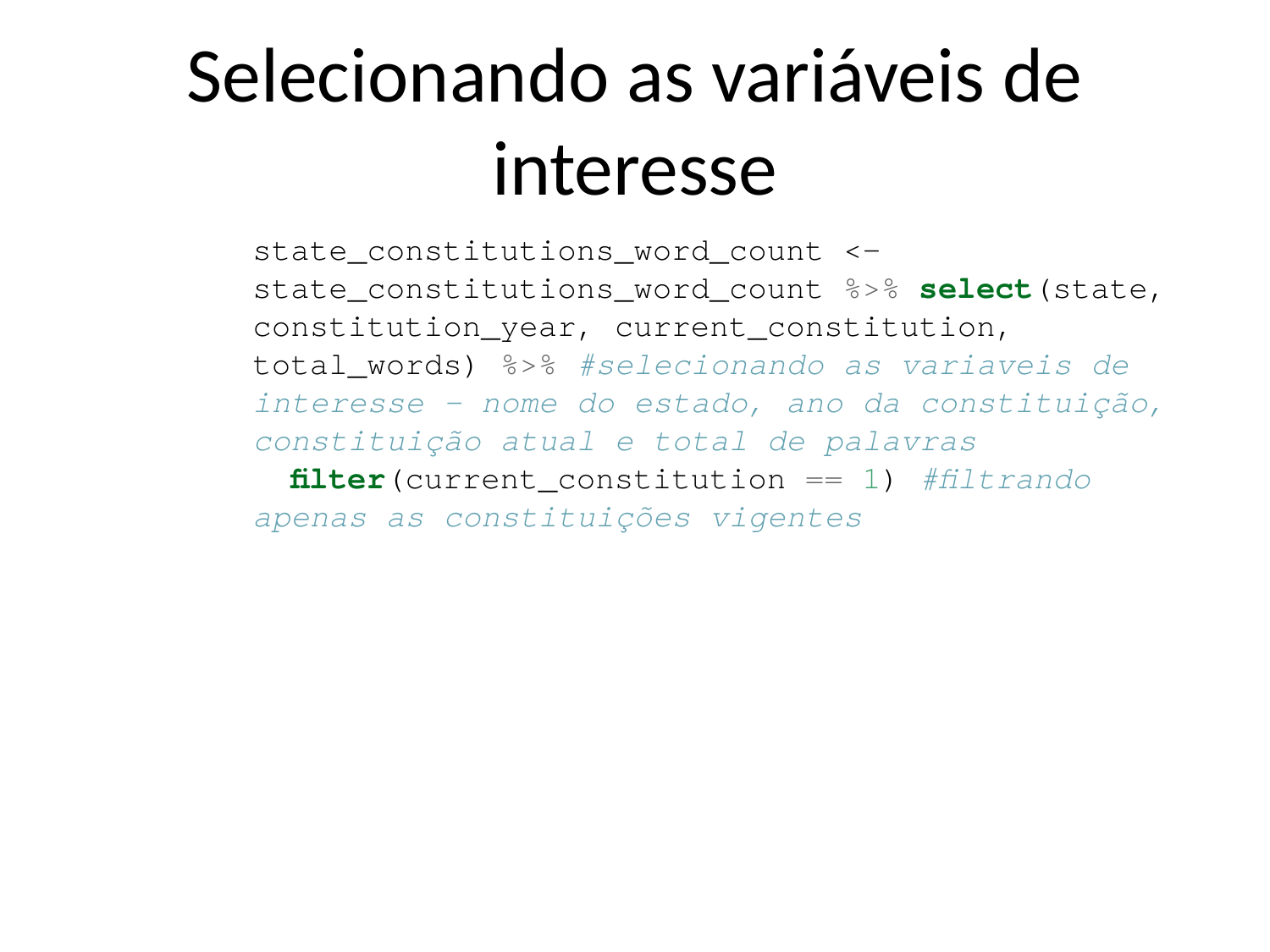

# Selecionando as variáveis de interesse
state_constitutions_word_count <- state_constitutions_word_count %>% select(state, constitution_year, current_constitution, total_words) %>% #selecionando as variaveis de interesse - nome do estado, ano da constituição, constituição atual e total de palavras
  filter(current_constitution == 1) #filtrando apenas as constituições vigentes